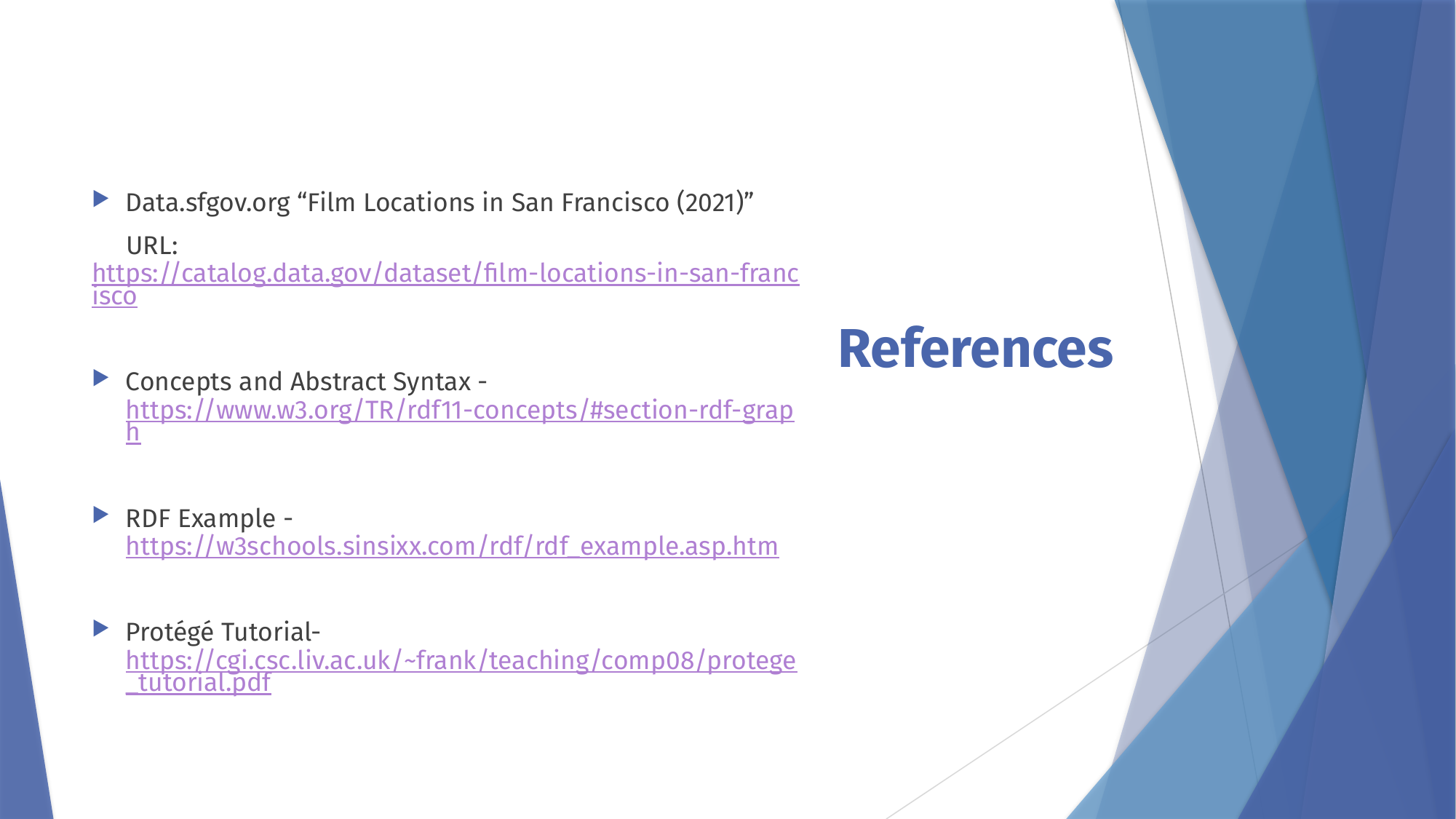

# References

Data.sfgov.org “Film Locations in San Francisco (2021)”
     URL: https://catalog.data.gov/dataset/film-locations-in-san-francisco

Concepts and Abstract Syntax -  https://www.w3.org/TR/rdf11-concepts/#section-rdf-graph

RDF Example - https://w3schools.sinsixx.com/rdf/rdf_example.asp.htm

Protégé Tutorial-https://cgi.csc.liv.ac.uk/~frank/teaching/comp08/protege_tutorial.pdf